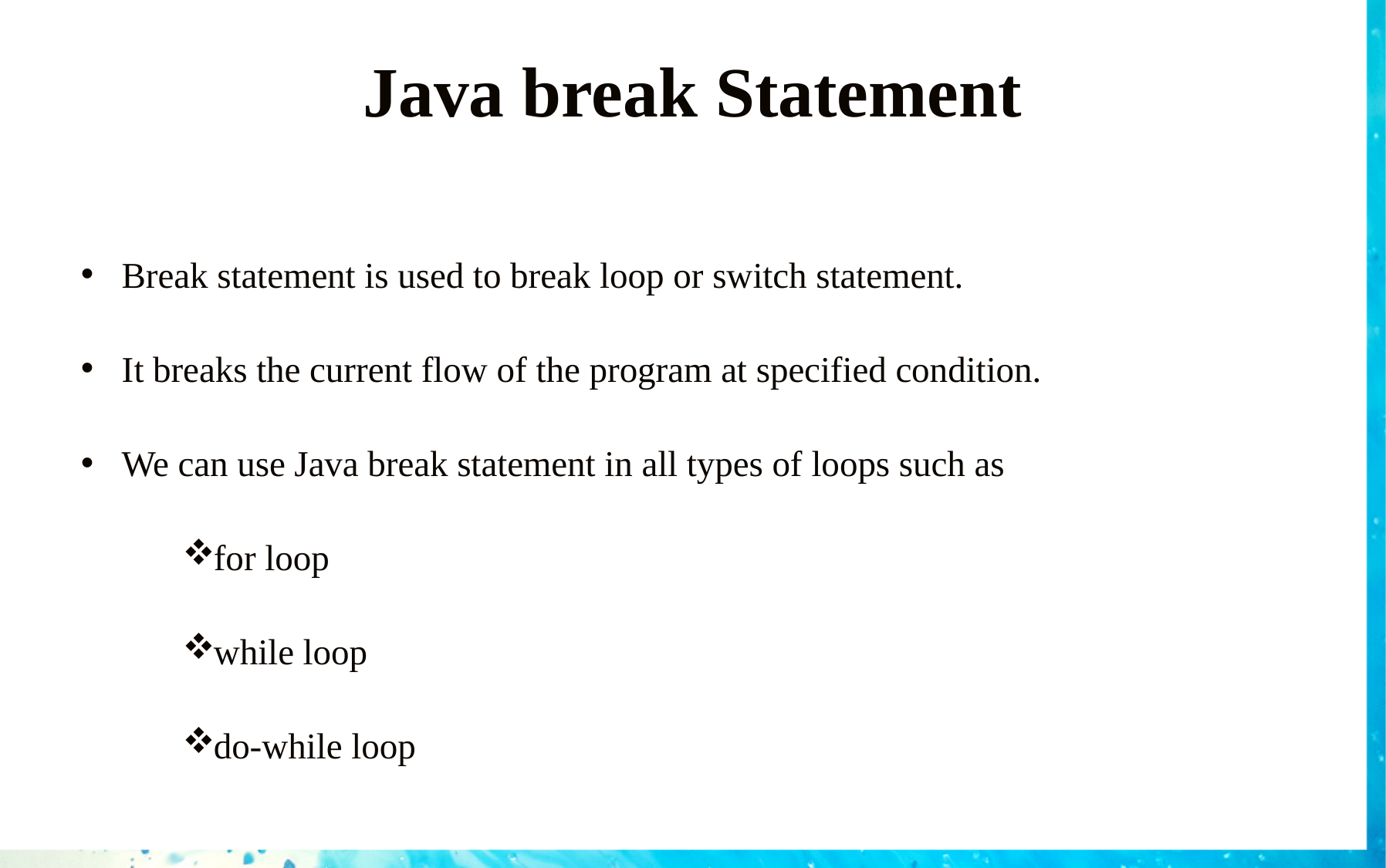

# Java break Statement
Break statement is used to break loop or switch statement.
It breaks the current flow of the program at specified condition.
We can use Java break statement in all types of loops such as
for loop
while loop
do-while loop